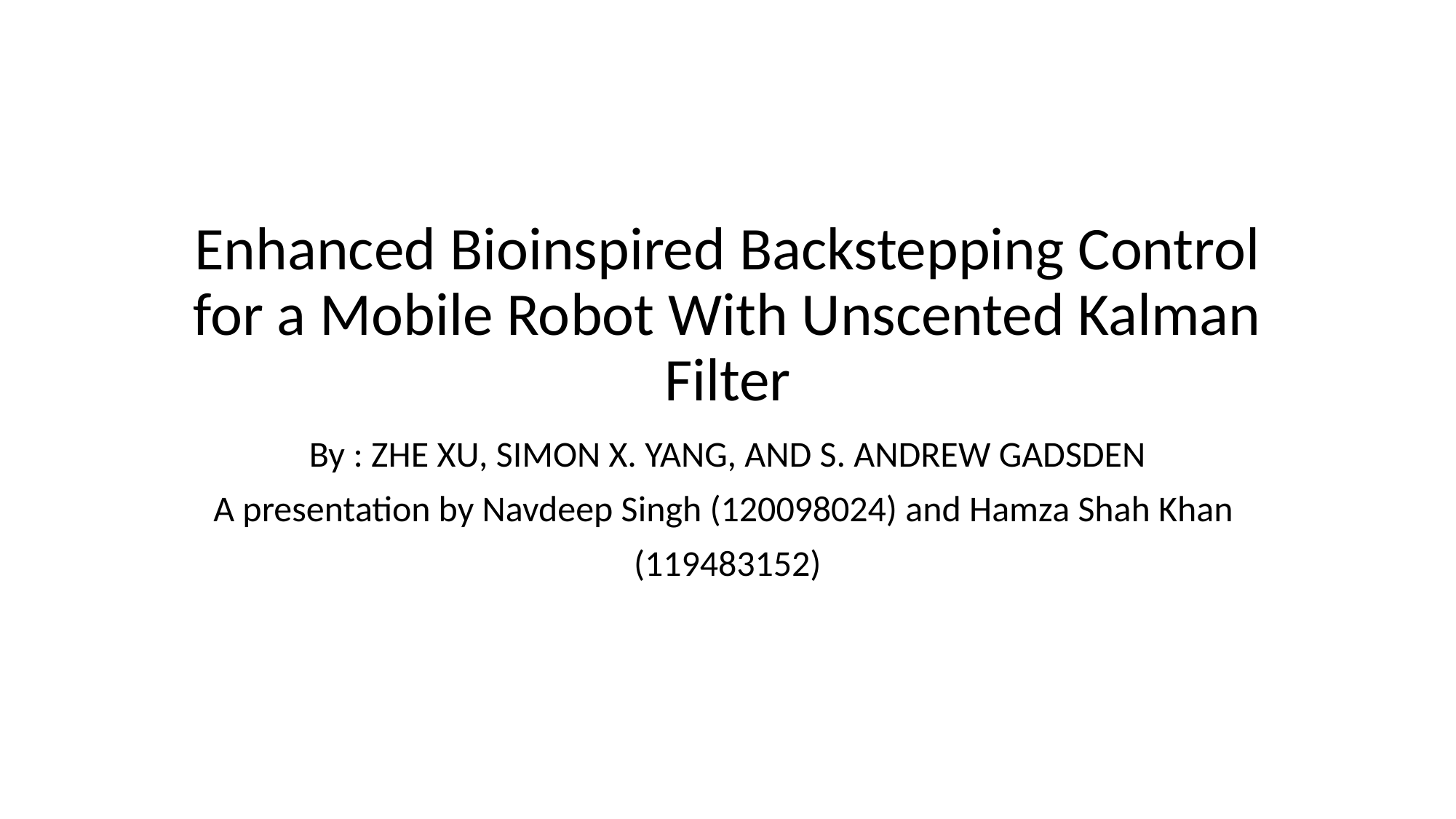

# Enhanced Bioinspired Backstepping Control for a Mobile Robot With Unscented Kalman Filter
By : ZHE XU, SIMON X. YANG, AND S. ANDREW GADSDEN
A presentation by Navdeep Singh (120098024) and Hamza Shah Khan
(119483152)